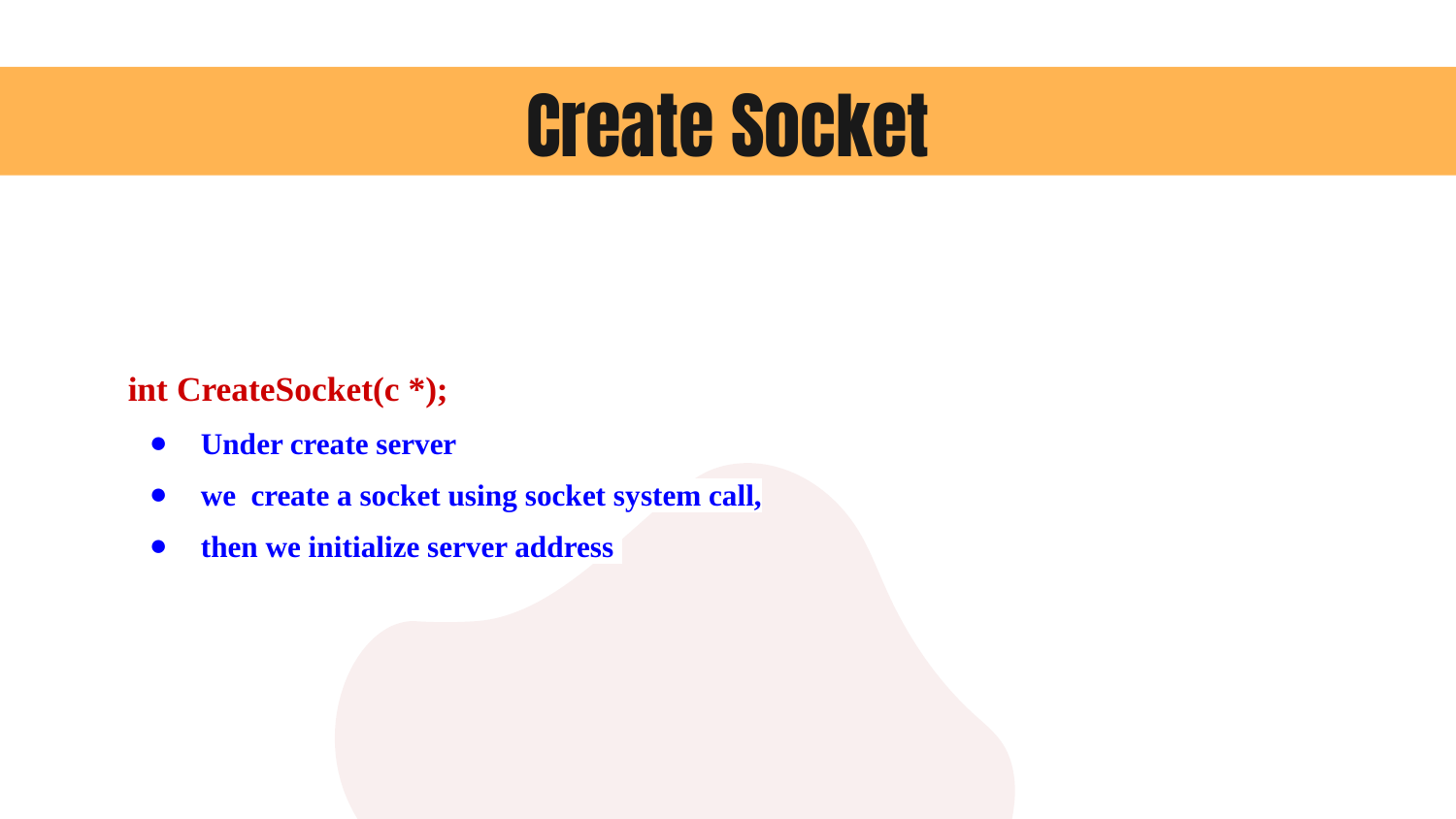

# Create Socket
int CreateSocket(c *);
Under create server
we  create a socket using socket system call,
then we initialize server address